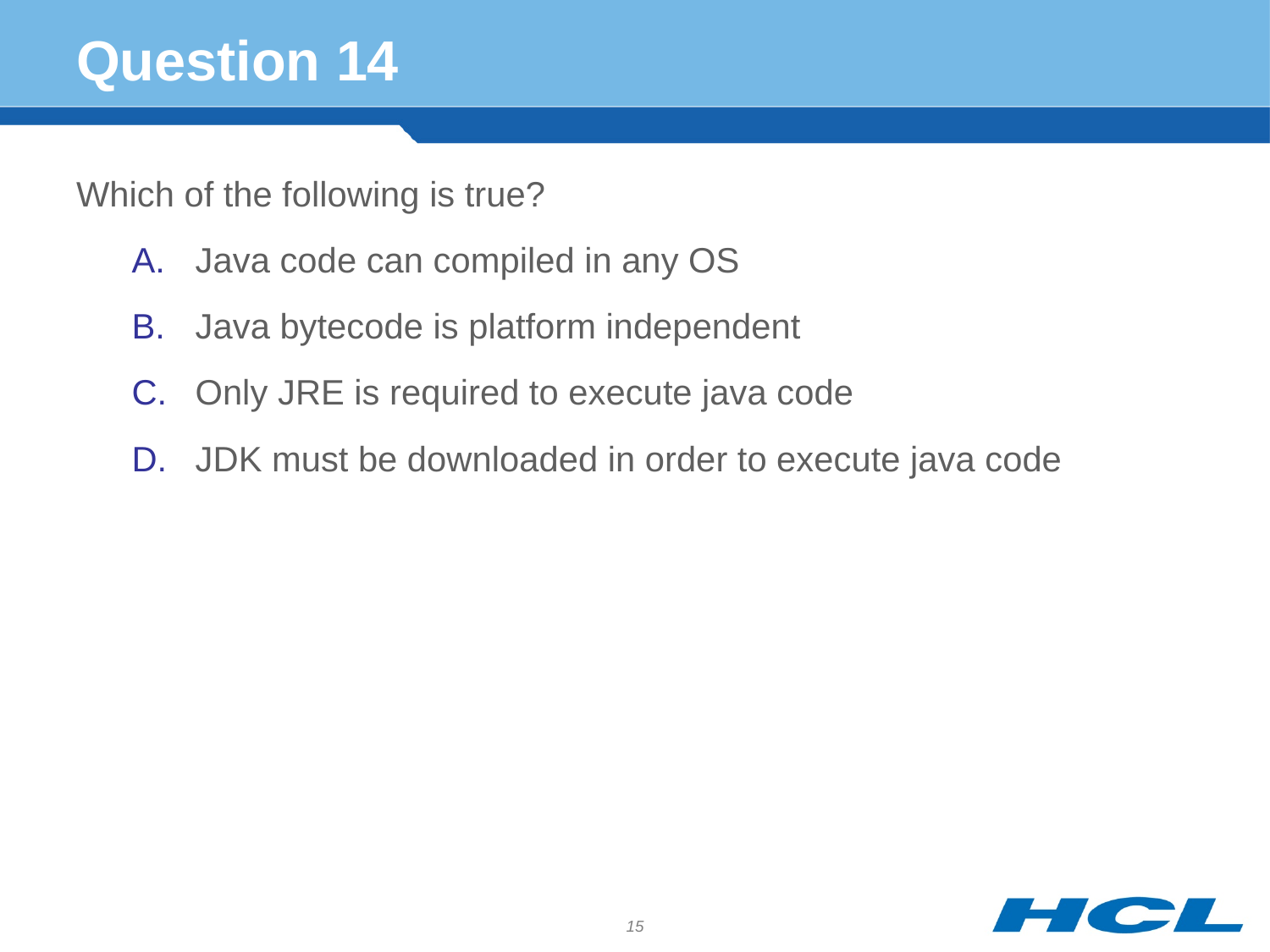

# Question 14
Which of the following is true?
Java code can compiled in any OS
Java bytecode is platform independent
Only JRE is required to execute java code
JDK must be downloaded in order to execute java code
15